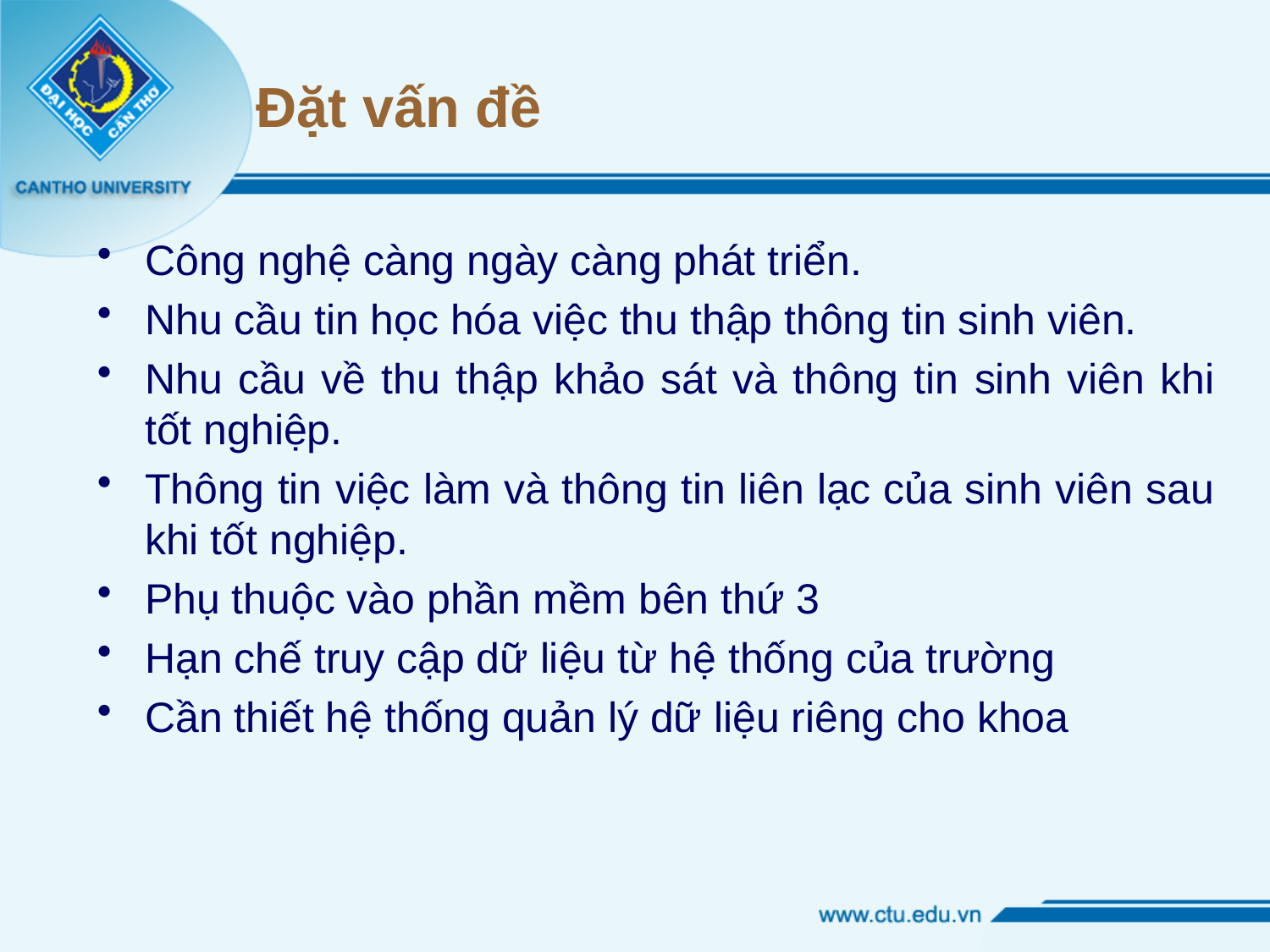

# Đặt vấn đề
Công nghệ càng ngày càng phát triển.
Nhu cầu tin học hóa việc thu thập thông tin sinh viên.
Nhu cầu về thu thập khảo sát và thông tin sinh viên khi tốt nghiệp.
Thông tin việc làm và thông tin liên lạc của sinh viên sau khi tốt nghiệp.
Phụ thuộc vào phần mềm bên thứ 3
Hạn chế truy cập dữ liệu từ hệ thống của trường
Cần thiết hệ thống quản lý dữ liệu riêng cho khoa

3